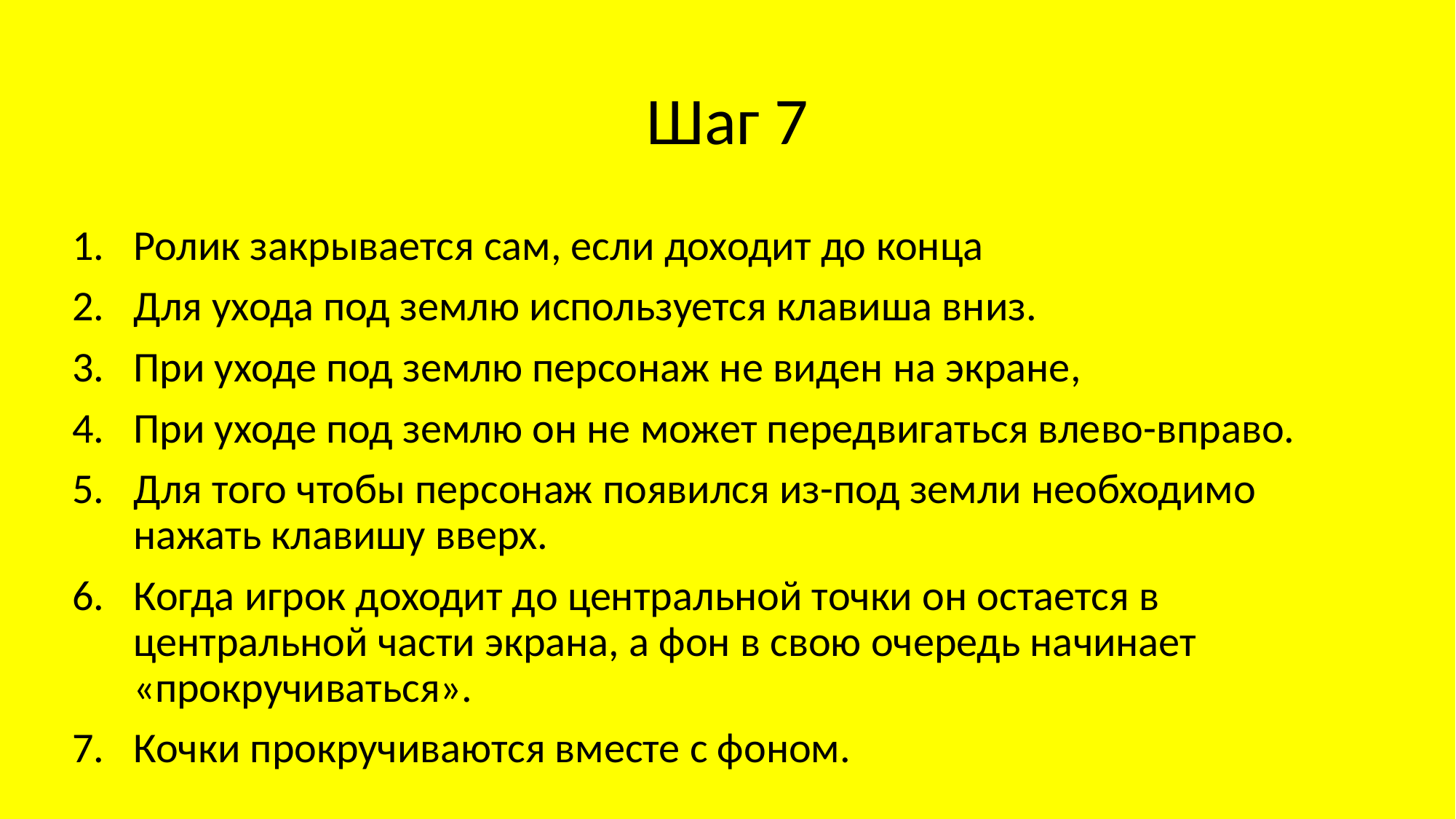

# Шаг 7
Ролик закрывается сам, если доходит до конца
Для ухода под землю используется клавиша вниз.
При уходе под землю персонаж не виден на экране,
При уходе под землю он не может передвигаться влево-вправо.
Для того чтобы персонаж появился из-под земли необходимо нажать клавишу вверх.
Когда игрок доходит до центральной точки он остается в центральной части экрана, а фон в свою очередь начинает «прокручиваться».
Кочки прокручиваются вместе с фоном.